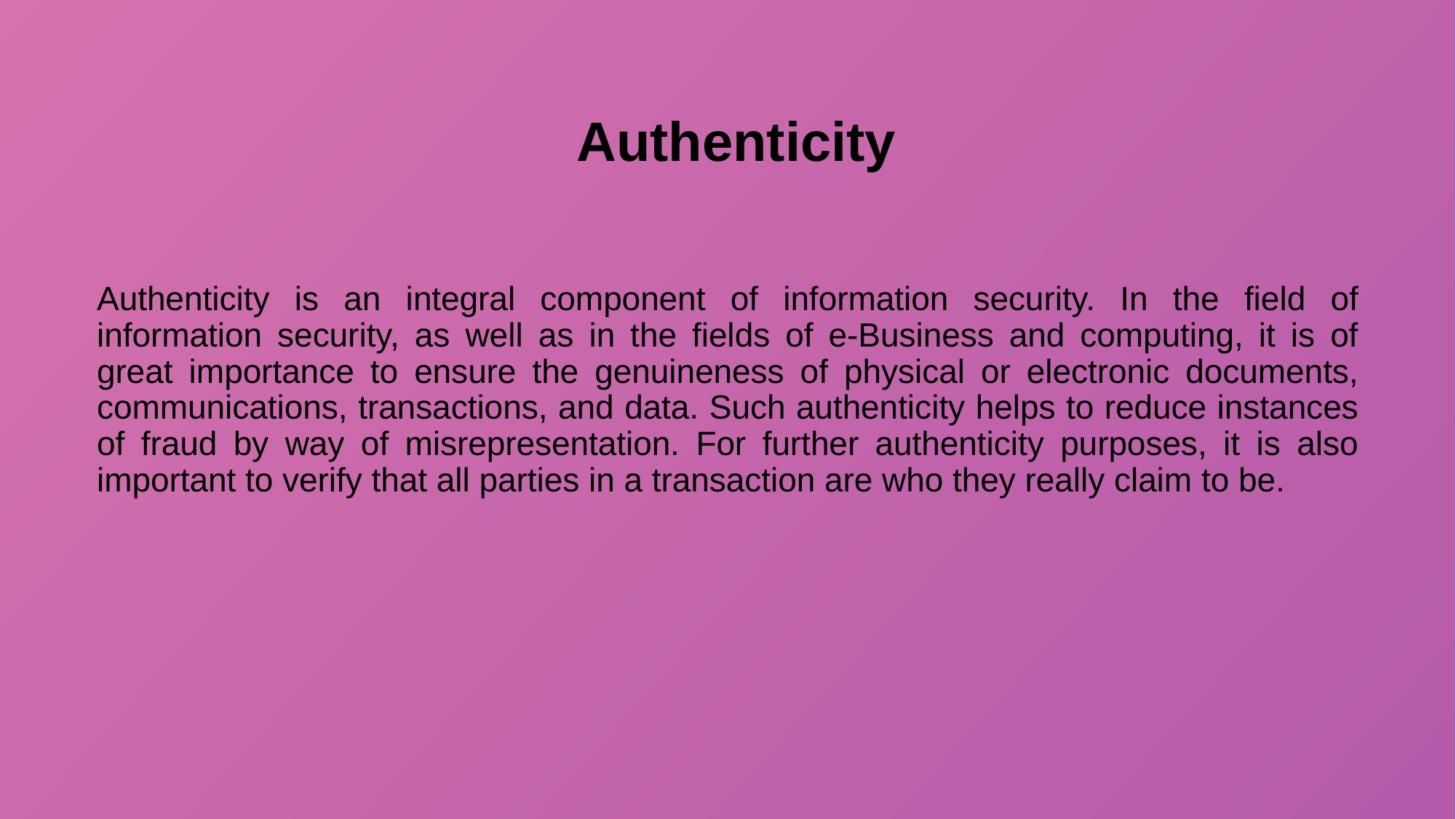

# Authenticity
Authenticity is an integral component of information security. In the field of information security, as well as in the fields of e-Business and computing, it is of great importance to ensure the genuineness of physical or electronic documents, communications, transactions, and data. Such authenticity helps to reduce instances of fraud by way of misrepresentation. For further authenticity purposes, it is also important to verify that all parties in a transaction are who they really claim to be.